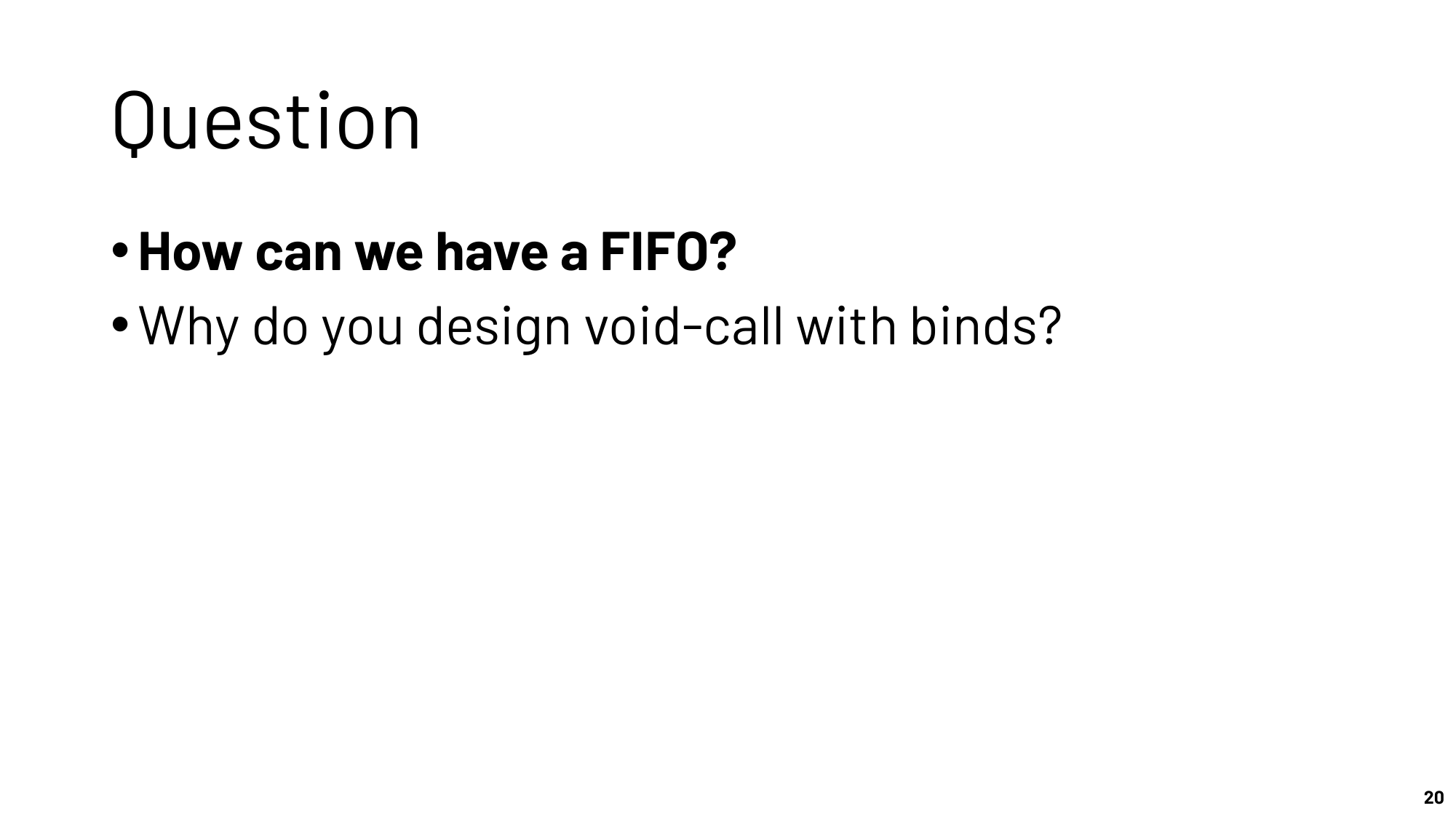

# Question
How can we have a FIFO?
Why do you design void-call with binds?
20